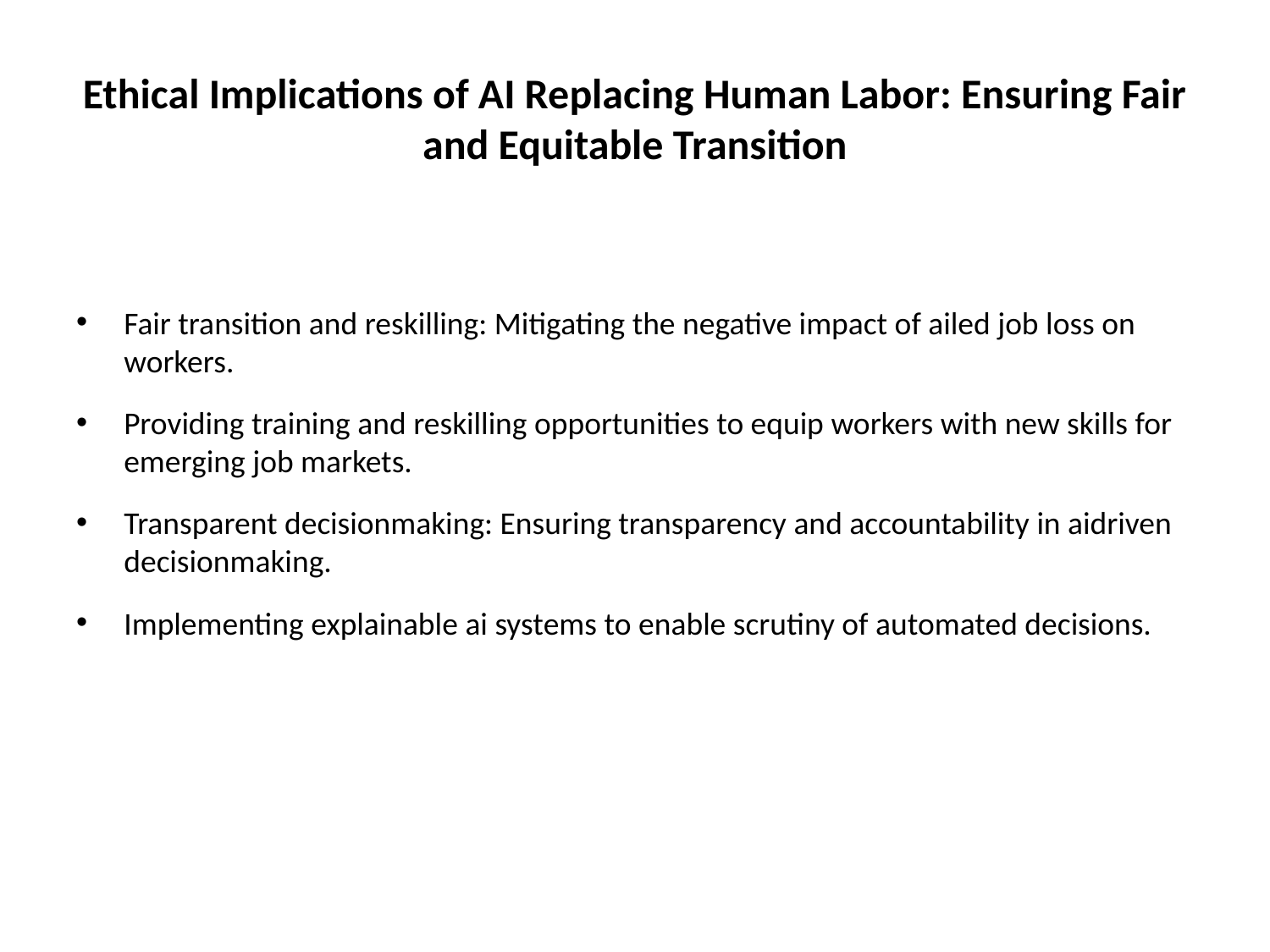

# Ethical Implications of AI Replacing Human Labor: Ensuring Fair and Equitable Transition

Fair transition and reskilling: Mitigating the negative impact of ailed job loss on workers.
Providing training and reskilling opportunities to equip workers with new skills for emerging job markets.
Transparent decisionmaking: Ensuring transparency and accountability in aidriven decisionmaking.
Implementing explainable ai systems to enable scrutiny of automated decisions.